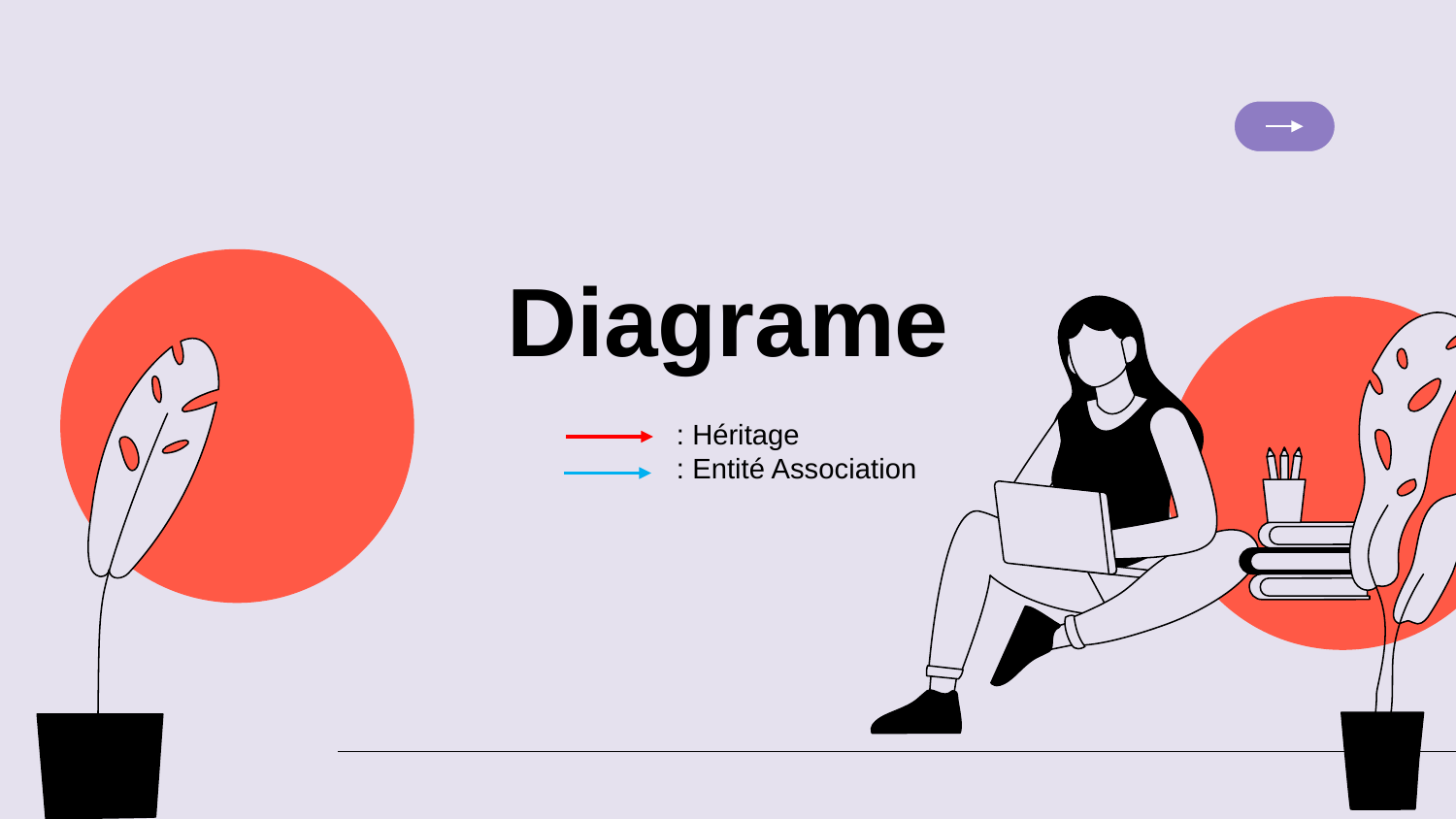

# Diagrame

              : Héritage
              : Entité Association